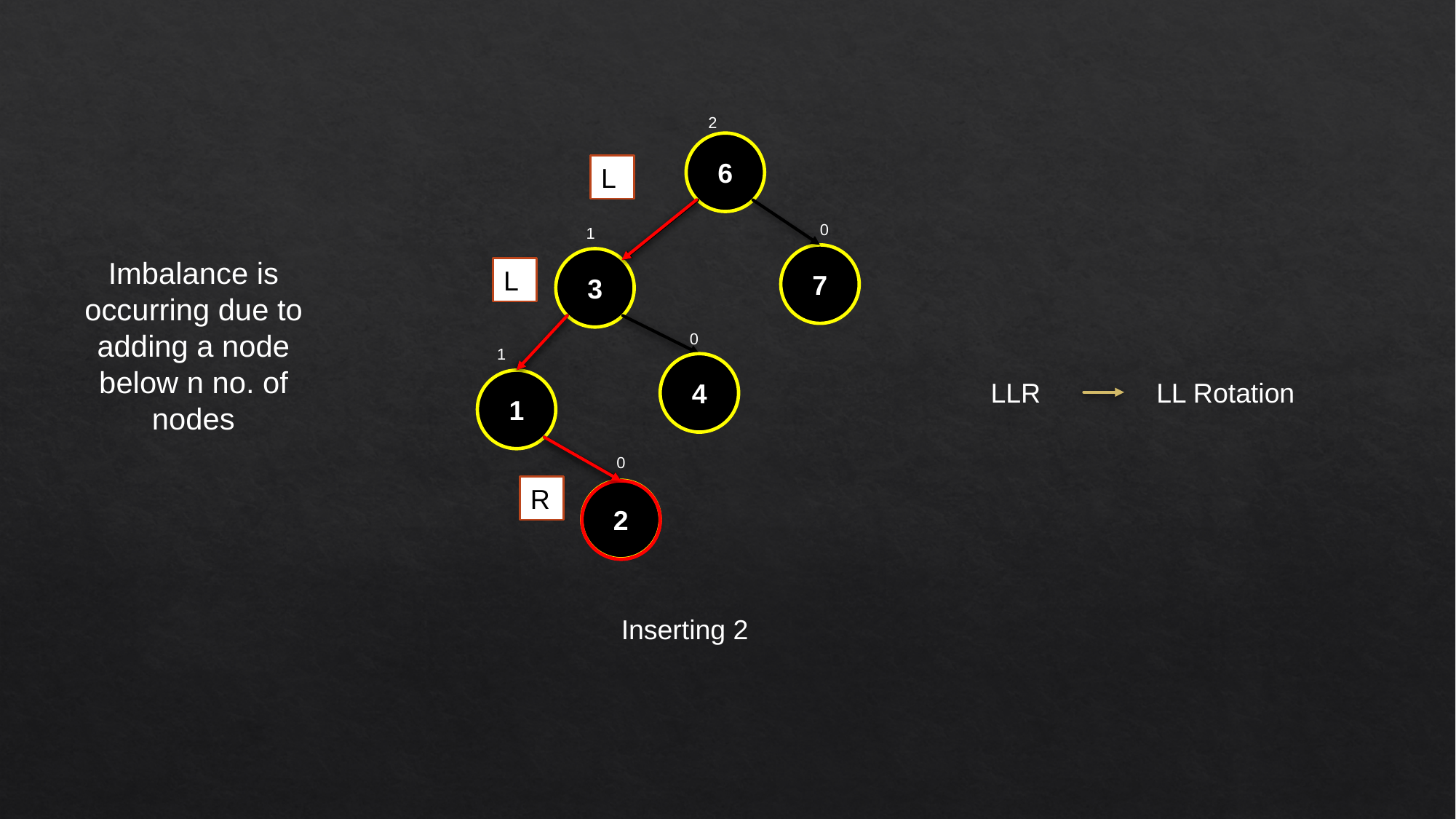

2
6
L
0
1
7
Imbalance is occurring due to adding a node below n no. of nodes
3
L
0
1
4
1
LLR
LL Rotation
0
R
2

Inserting 2